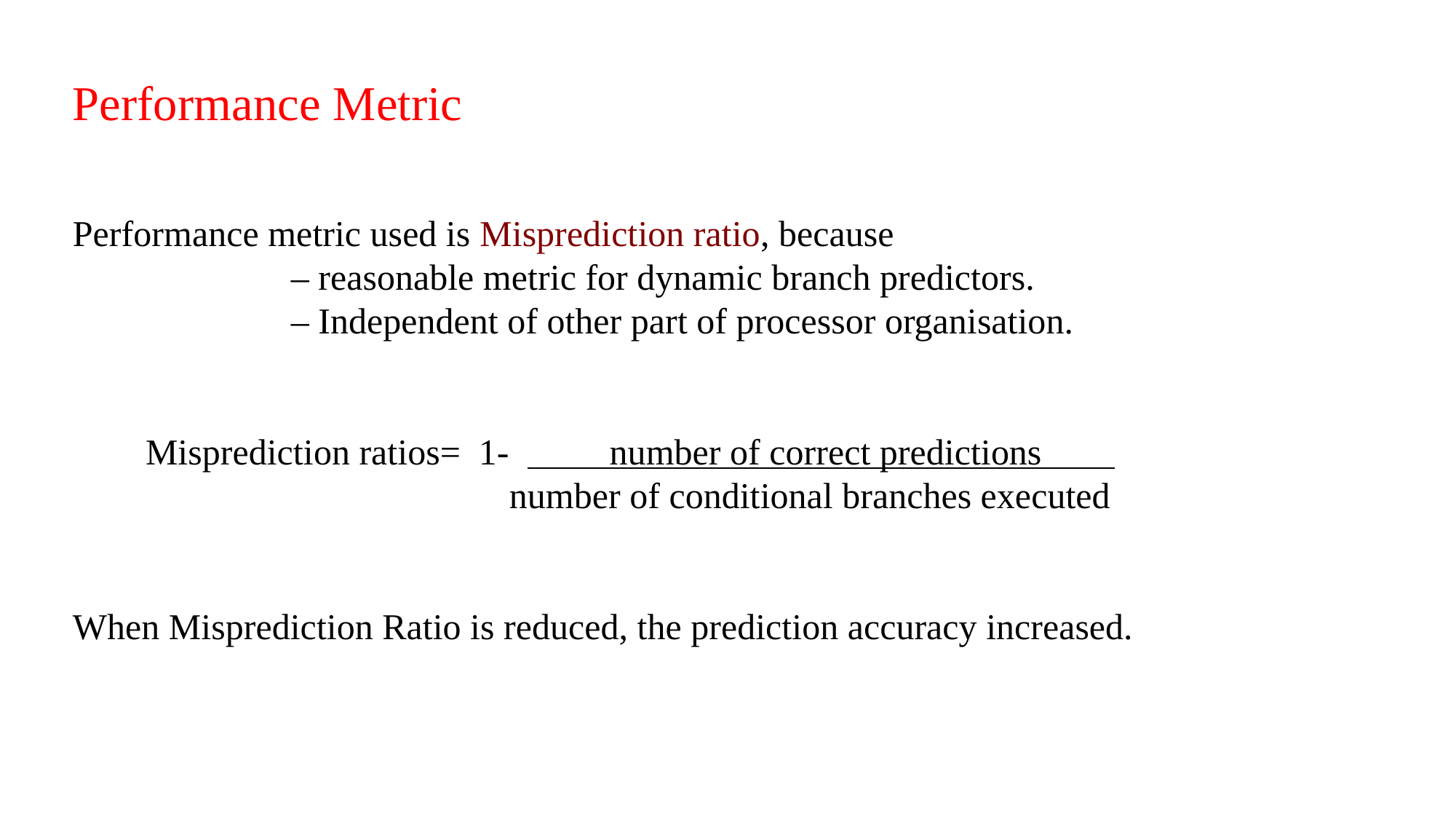

Performance Metric
Performance metric used is Misprediction ratio, because
		– reasonable metric for dynamic branch predictors.
		– Independent of other part of processor organisation.

        Misprediction ratios=  1-           number of correct predictions
                                                number of conditional branches executed

When Misprediction Ratio is reduced, the prediction accuracy increased.